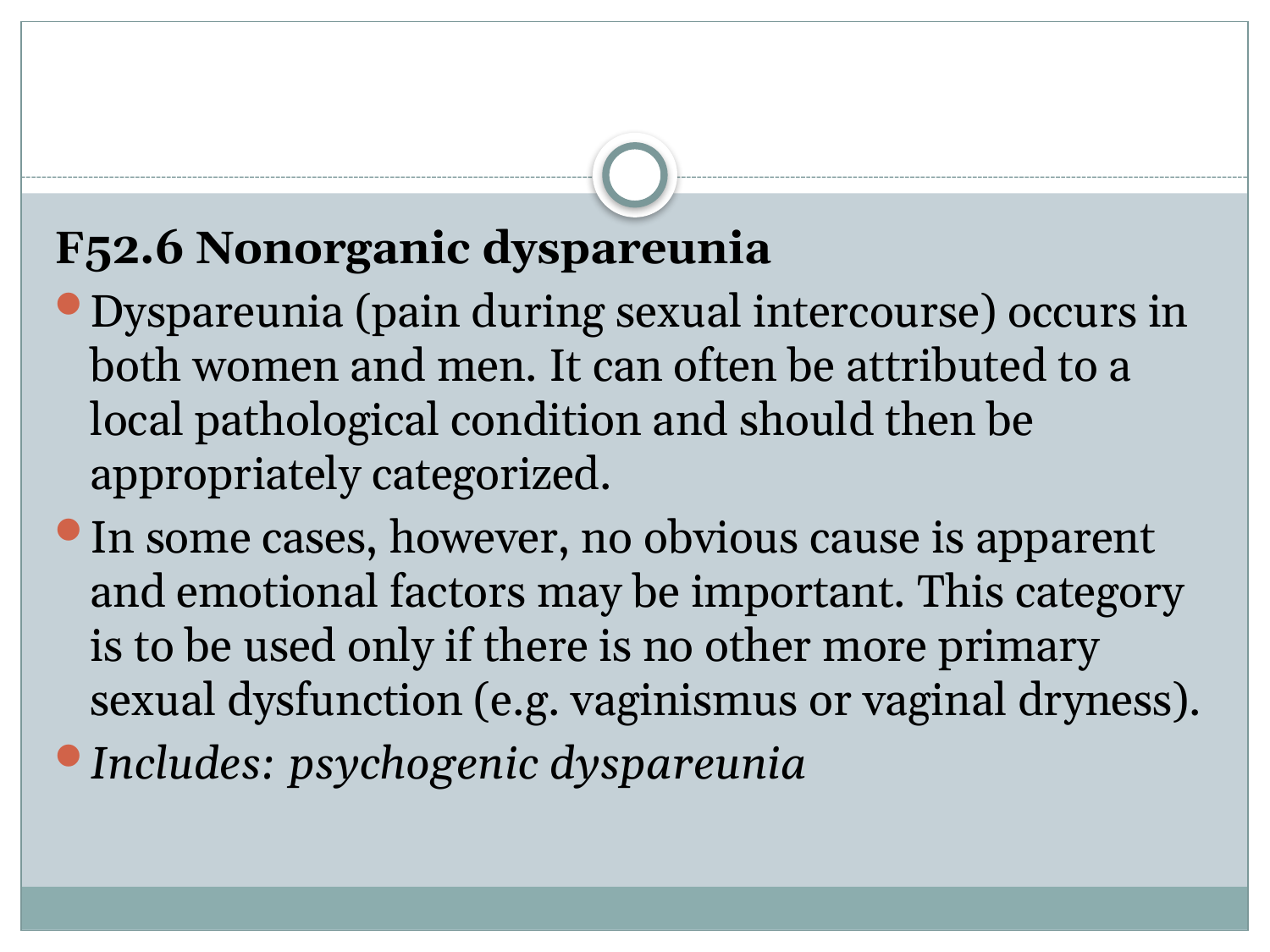

#
F52.6 Nonorganic dyspareunia
Dyspareunia (pain during sexual intercourse) occurs in both women and men. It can often be attributed to a local pathological condition and should then be appropriately categorized.
In some cases, however, no obvious cause is apparent and emotional factors may be important. This category is to be used only if there is no other more primary sexual dysfunction (e.g. vaginismus or vaginal dryness).
Includes: psychogenic dyspareunia